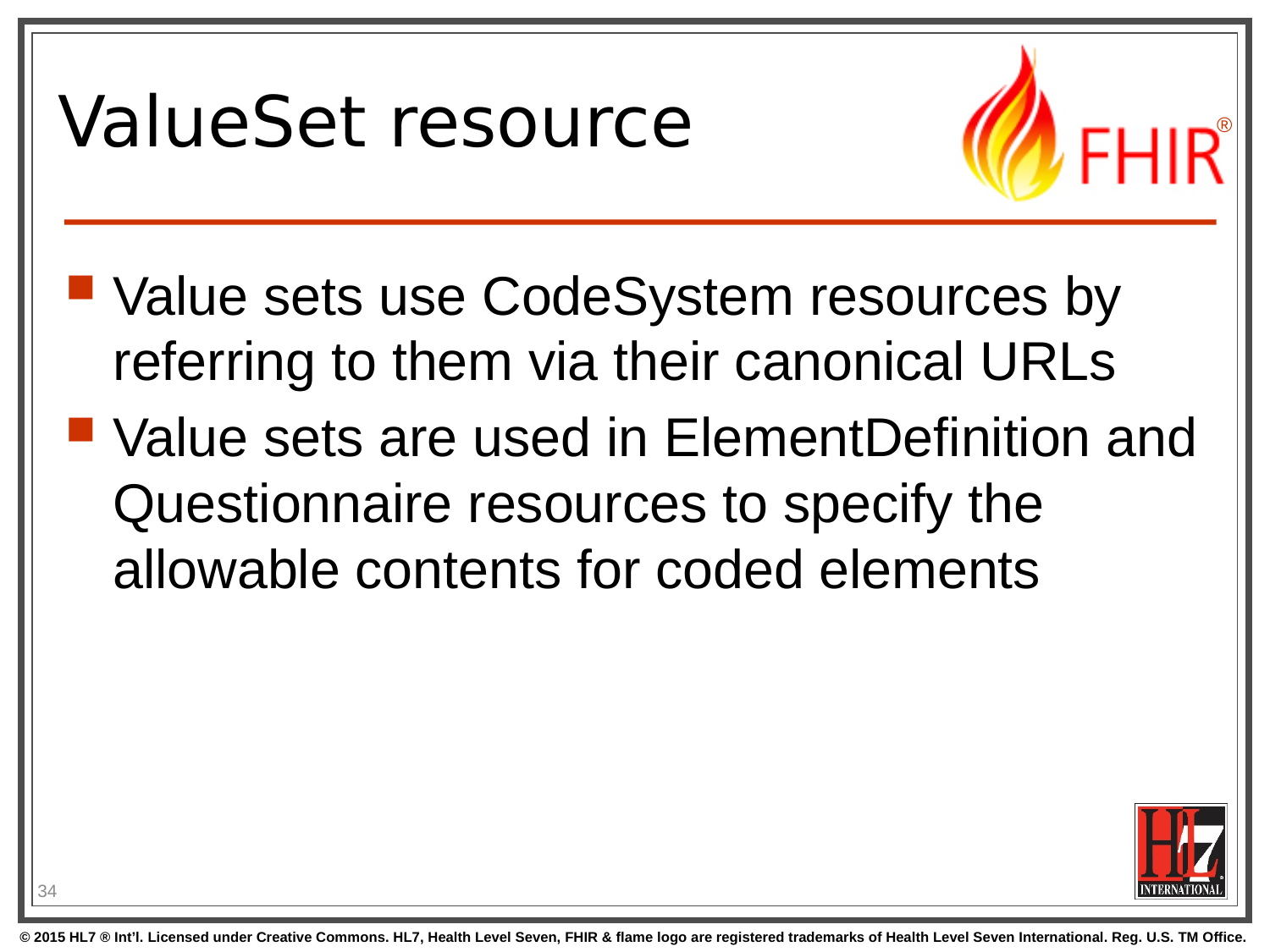

# ValueSet resource
Value sets use CodeSystem resources by referring to them via their canonical URLs
Value sets are used in ElementDefinition and Questionnaire resources to specify the allowable contents for coded elements
34